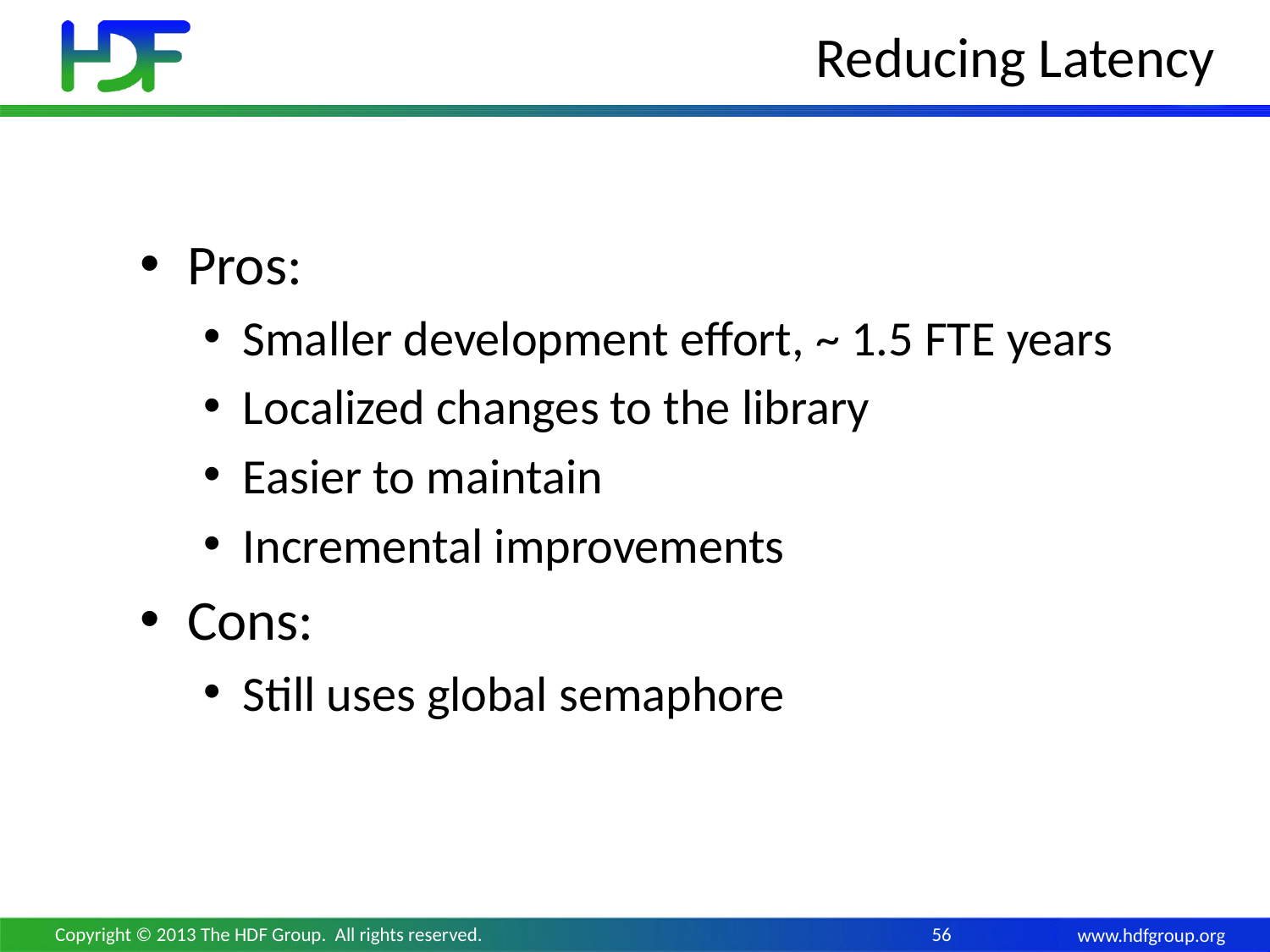

# Reducing Latency
Pros:
Smaller development effort, ~ 1.5 FTE years
Localized changes to the library
Easier to maintain
Incremental improvements
Cons:
Still uses global semaphore

Copyright © 2013 The HDF Group.  All rights reserved.
56